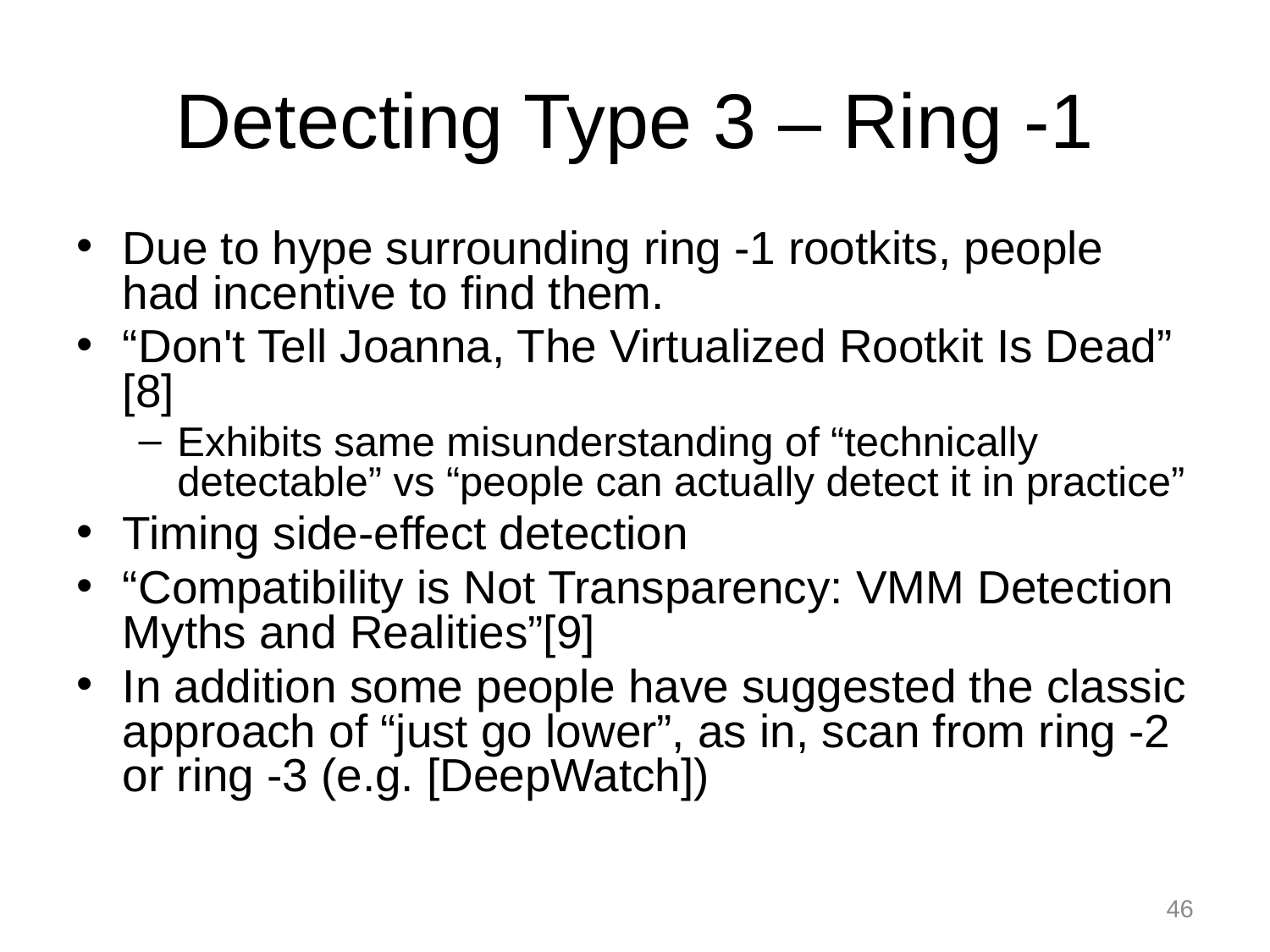

# Detecting Type 3 – Ring -1
Due to hype surrounding ring -1 rootkits, people had incentive to find them.
“Don't Tell Joanna, The Virtualized Rootkit Is Dead” [8]
Exhibits same misunderstanding of “technically detectable” vs “people can actually detect it in practice”
Timing side-effect detection
“Compatibility is Not Transparency: VMM Detection Myths and Realities”[9]
In addition some people have suggested the classic approach of “just go lower”, as in, scan from ring -2 or ring -3 (e.g. [DeepWatch])
46